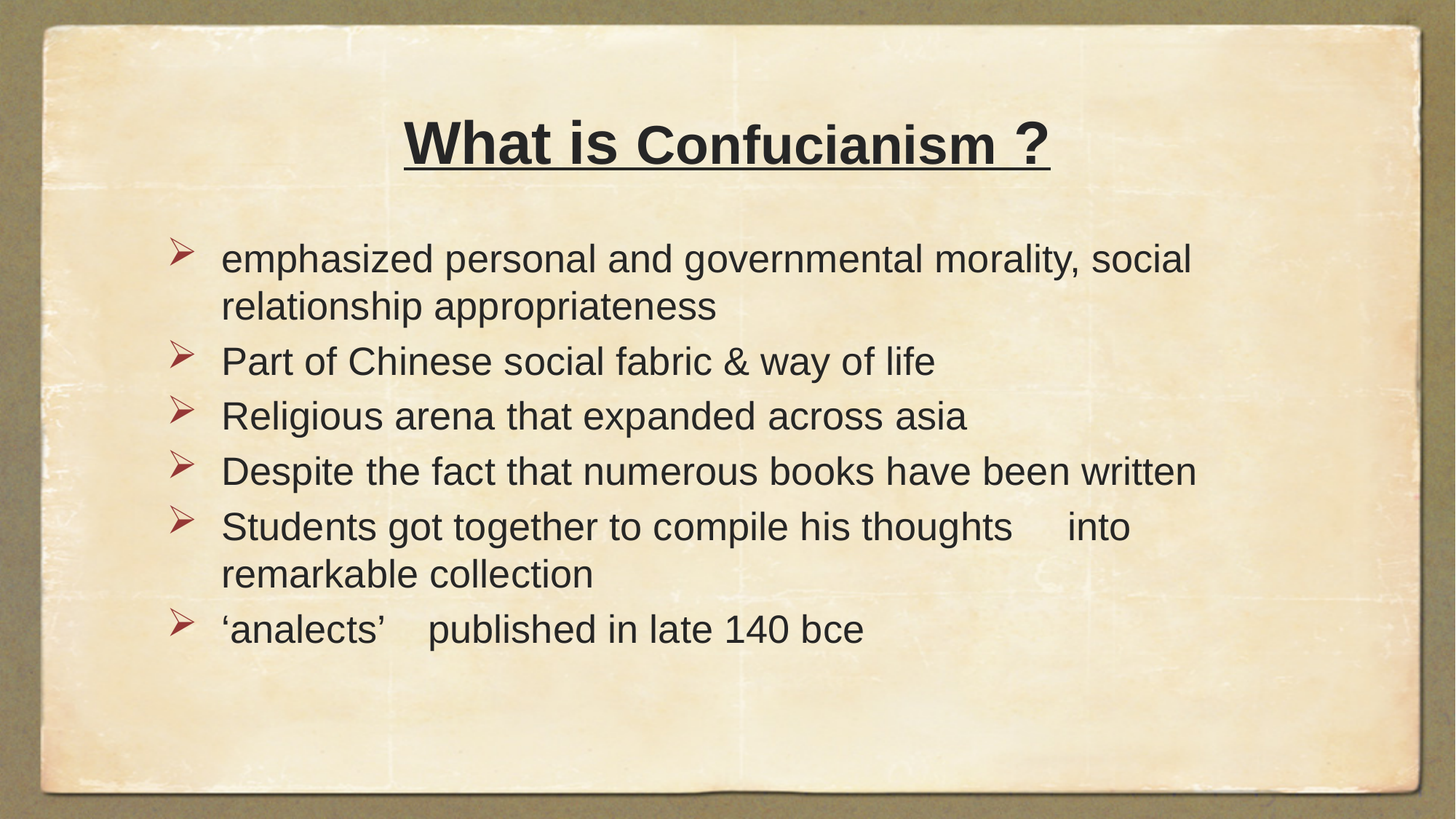

# What is Confucianism ?
emphasized personal and governmental morality, social relationship appropriateness
Part of Chinese social fabric & way of life
Religious arena that expanded across asia
Despite the fact that numerous books have been written
Students got together to compile his thoughts     into remarkable collection
‘analects’    published in late 140 bce